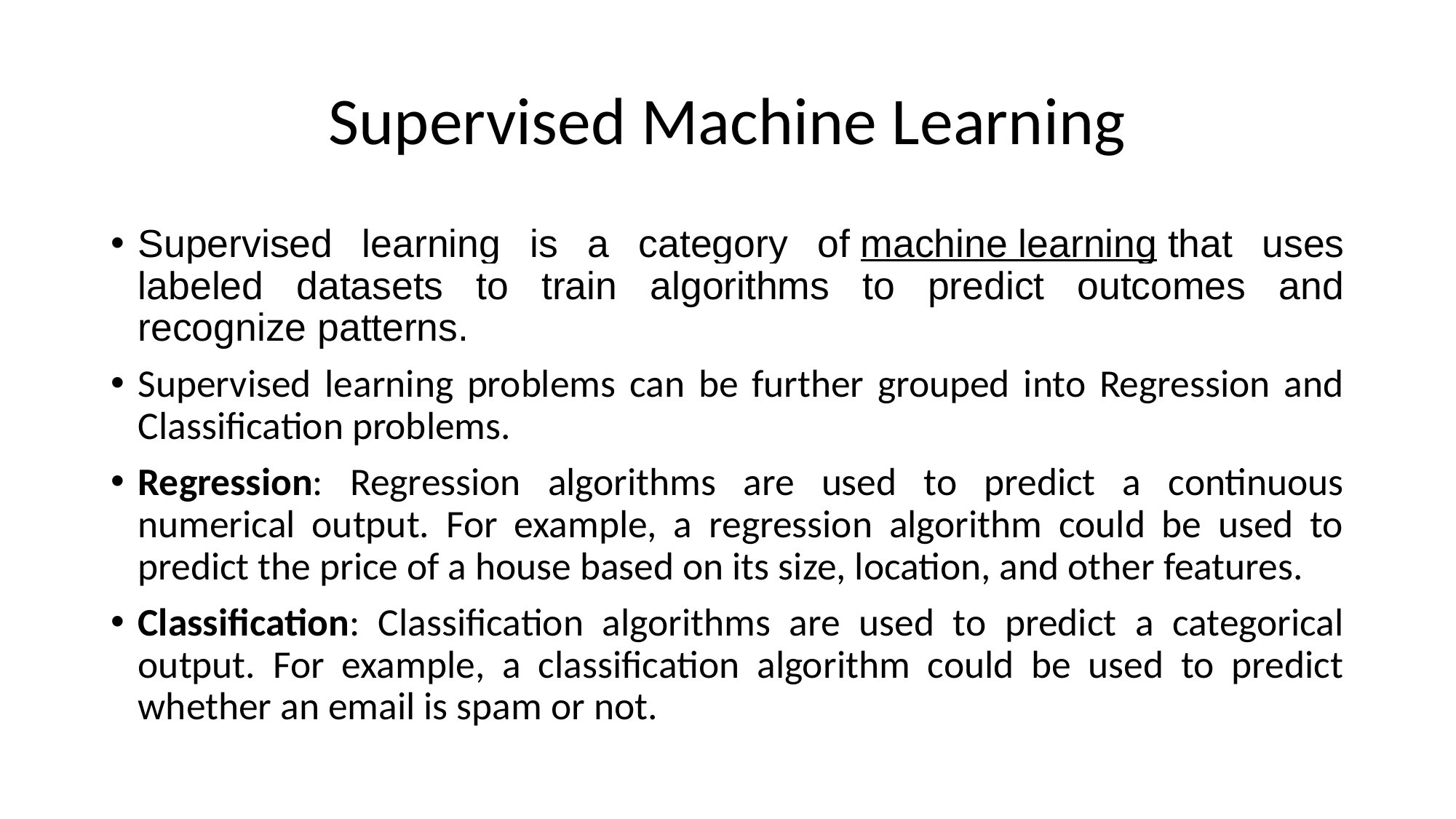

# Supervised Machine Learning
Supervised learning is a category of machine learning that uses labeled datasets to train algorithms to predict outcomes and recognize patterns.
Supervised learning problems can be further grouped into Regression and Classification problems.
Regression: Regression algorithms are used to predict a continuous numerical output. For example, a regression algorithm could be used to predict the price of a house based on its size, location, and other features.
Classification: Classification algorithms are used to predict a categorical output. For example, a classification algorithm could be used to predict whether an email is spam or not.